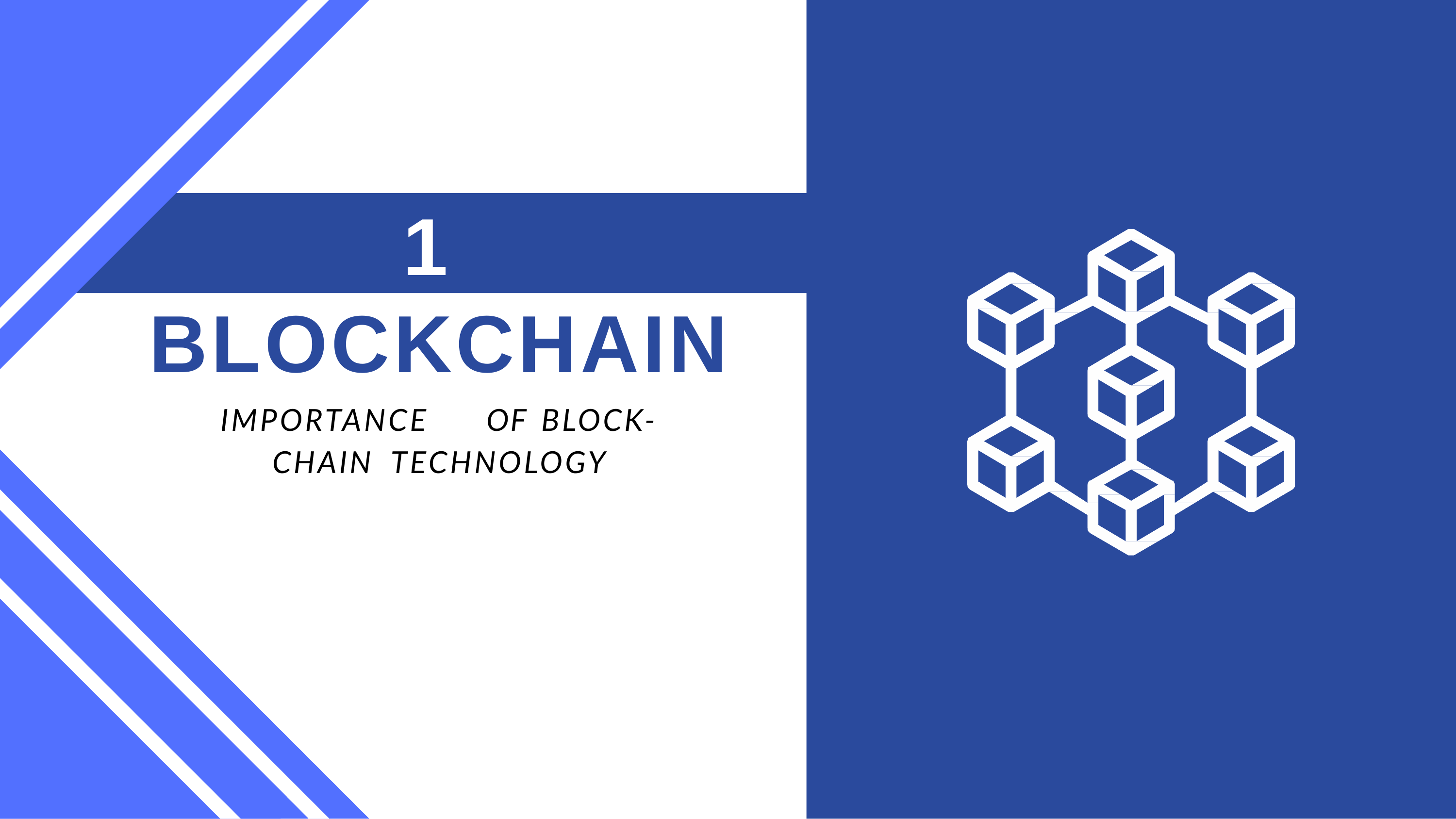

1
BLOCKCHAIN
IMPORTANCE	OF	BLOCK- CHAIN  TECHNOLOGY